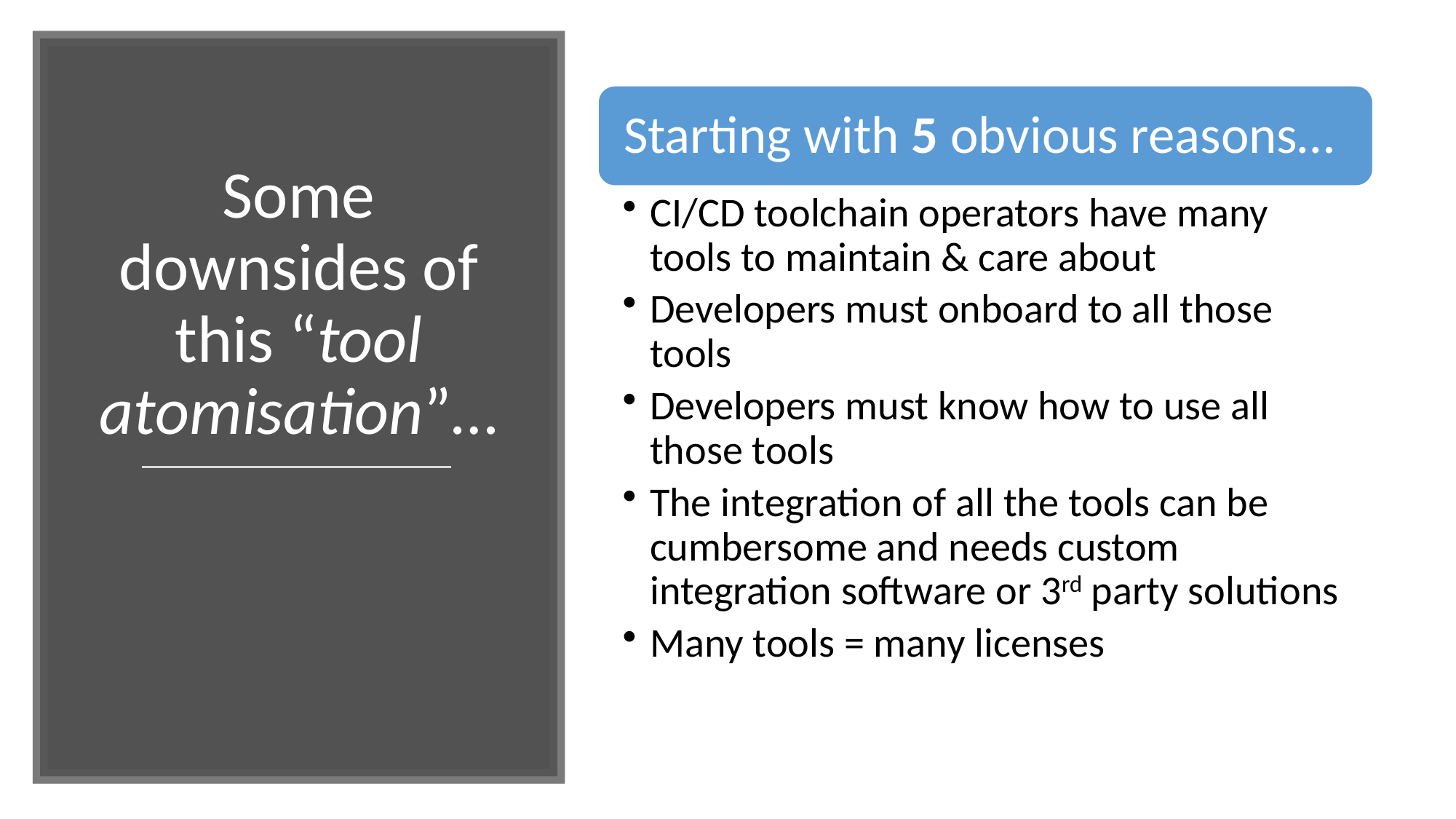

Starting with 5 obvious reasons…
CI/CD toolchain operators have many tools to maintain & care about
Developers must onboard to all those tools
Developers must know how to use all those tools
The integration of all the tools can be cumbersome and needs custom integration software or 3rd party solutions
Many tools = many licenses
# Some downsides of this “tool atomisation”…